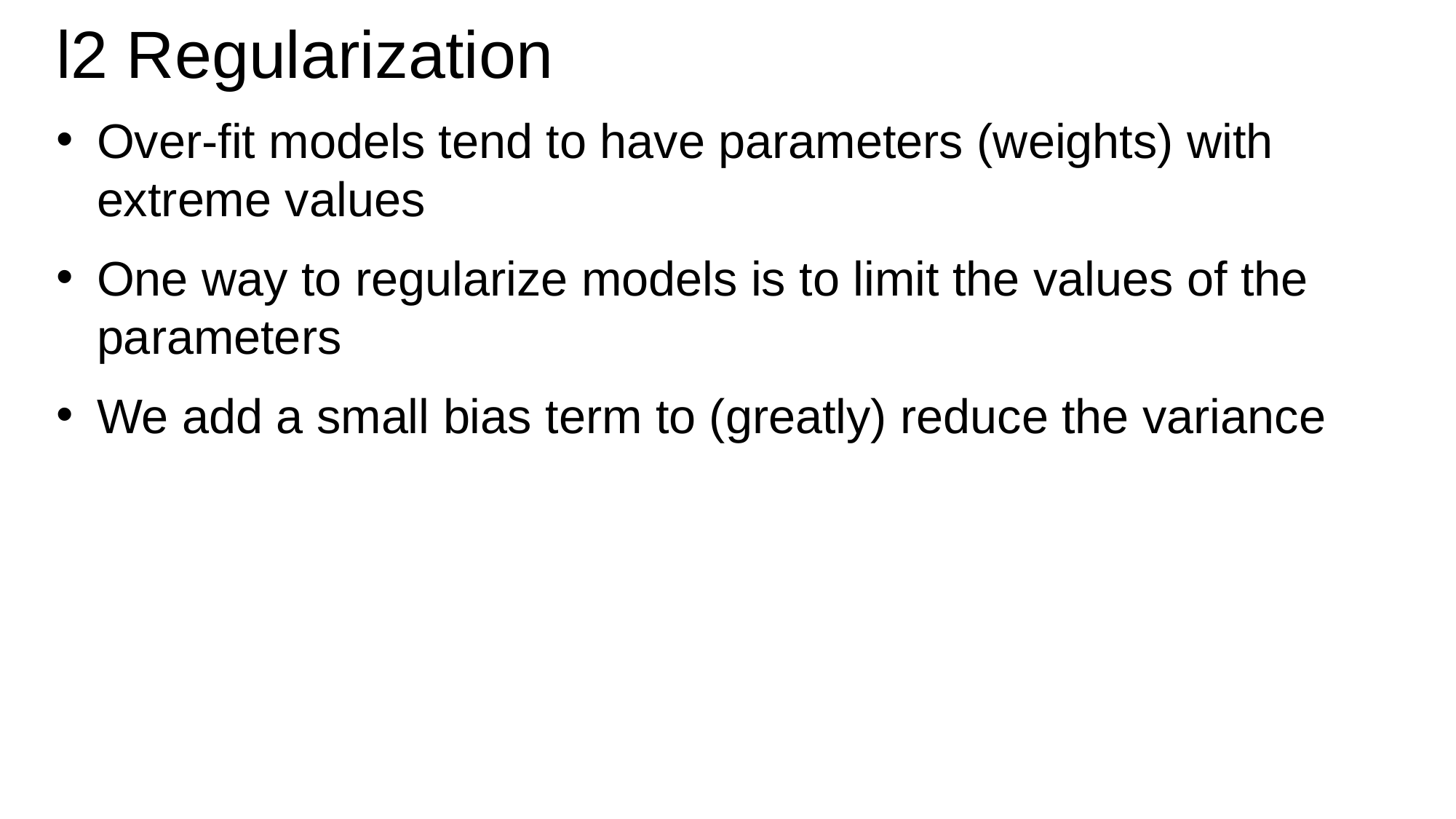

# l2 Regularization
Over-fit models tend to have parameters (weights) with extreme values
One way to regularize models is to limit the values of the parameters
We add a small bias term to (greatly) reduce the variance